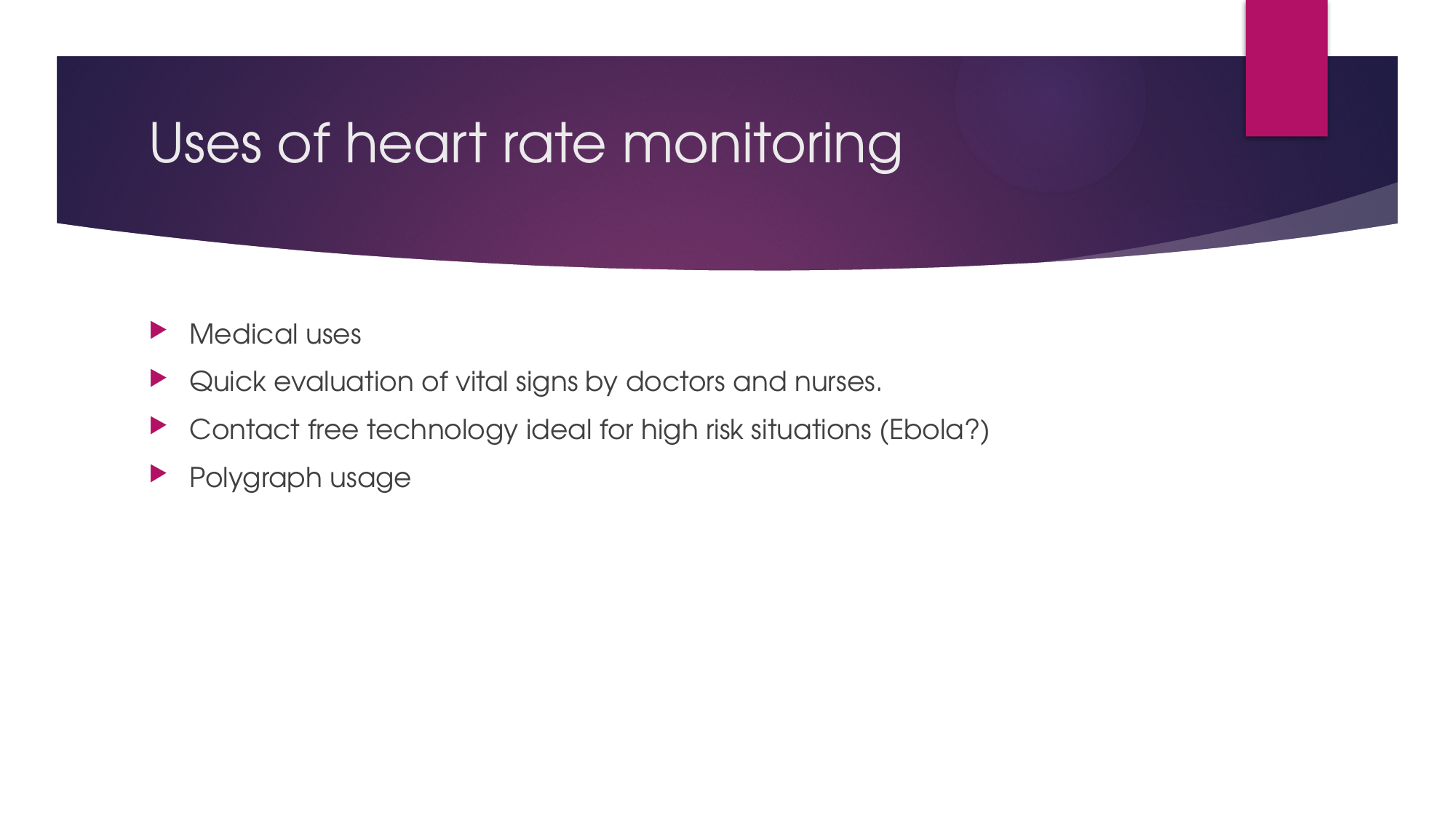

# Uses of heart rate monitoring
Medical uses
Quick evaluation of vital signs by doctors and nurses.
Contact free technology ideal for high risk situations (Ebola?)
Polygraph usage